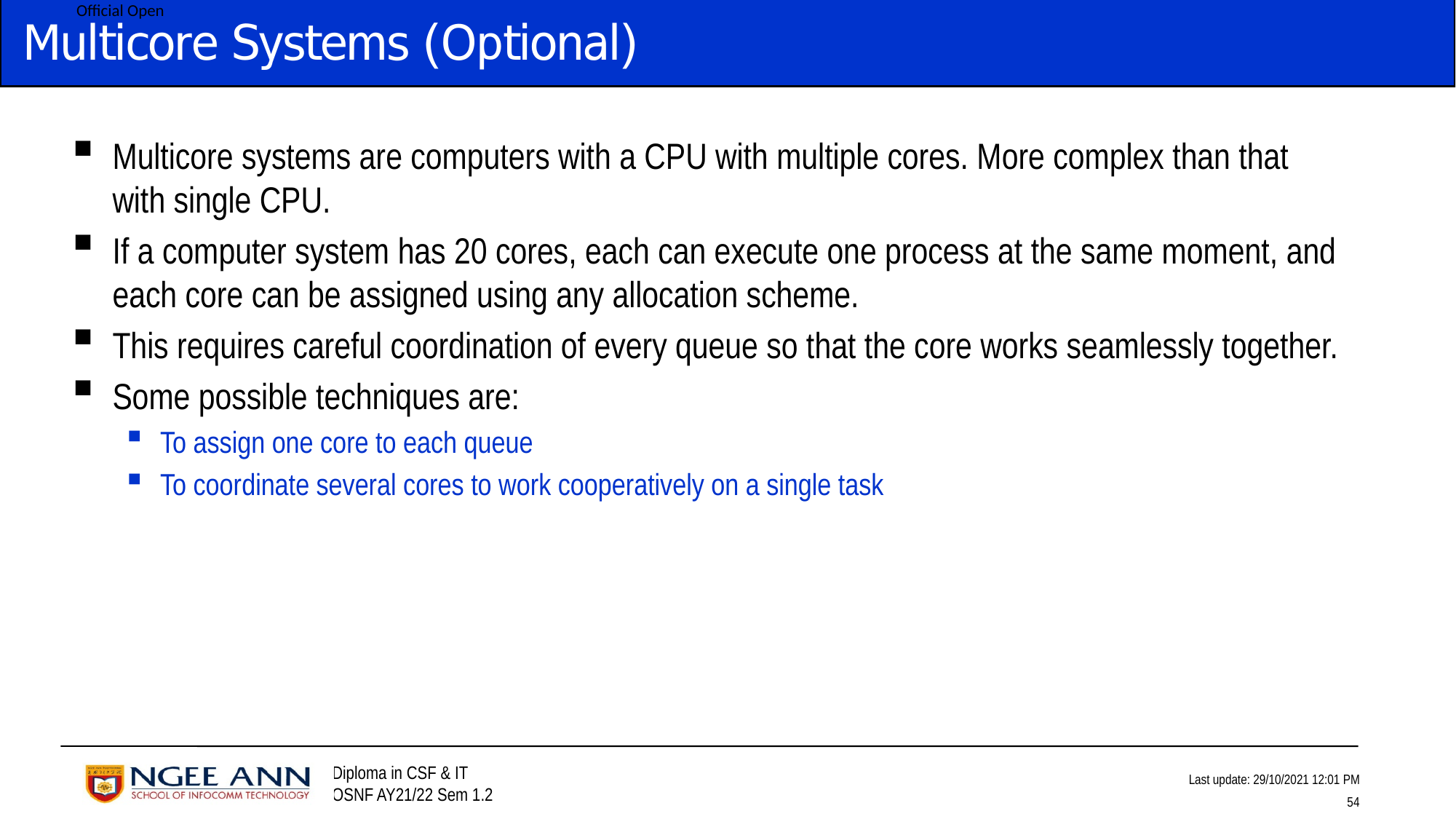

# Multicore Systems (Optional)
Multicore systems are computers with a CPU with multiple cores. More complex than that with single CPU.
If a computer system has 20 cores, each can execute one process at the same moment, and each core can be assigned using any allocation scheme.
This requires careful coordination of every queue so that the core works seamlessly together.
Some possible techniques are:
To assign one core to each queue
To coordinate several cores to work cooperatively on a single task